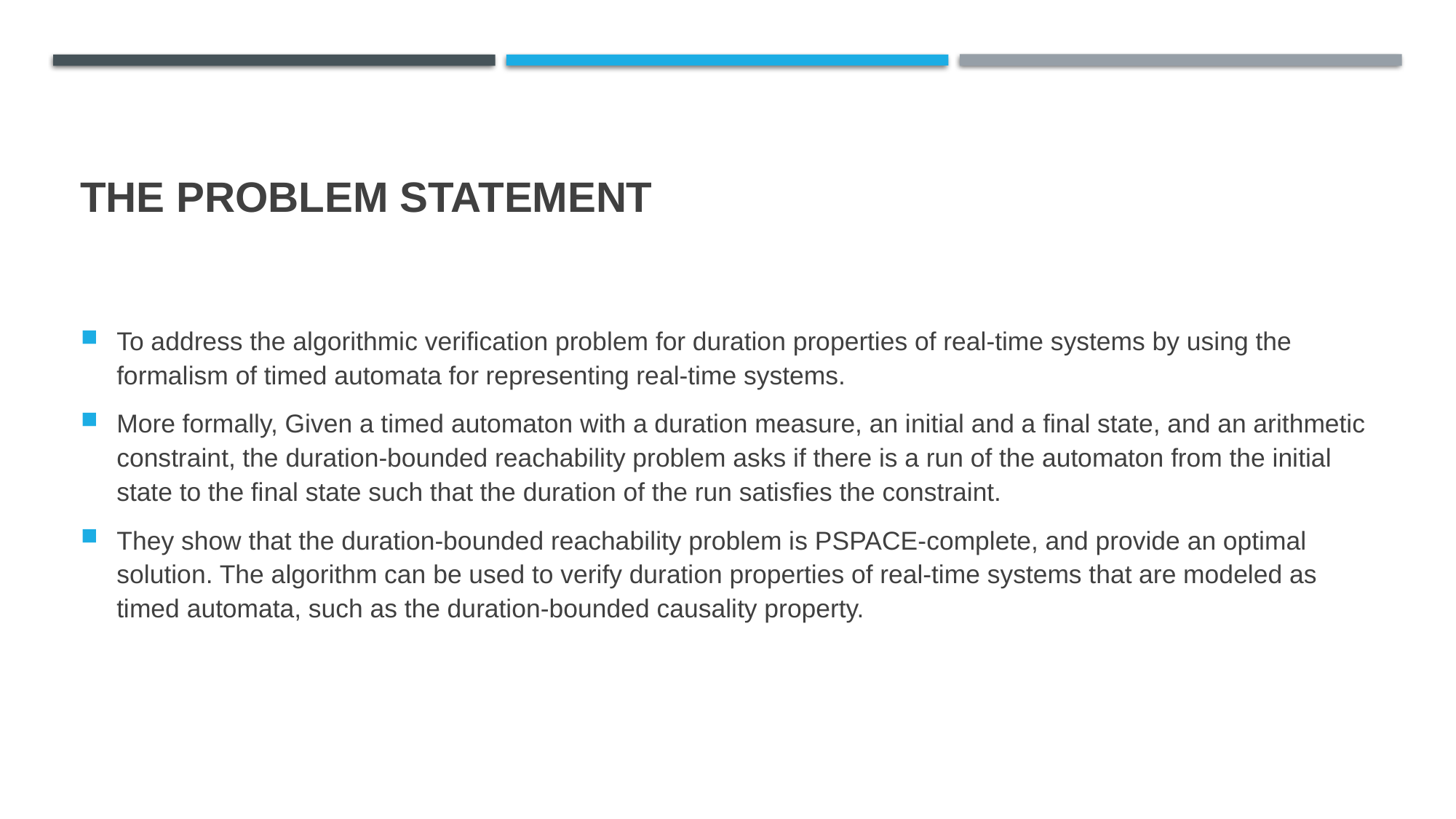

# The problem statement
To address the algorithmic verification problem for duration properties of real-time systems by using the formalism of timed automata for representing real-time systems.
More formally, Given a timed automaton with a duration measure, an initial and a final state, and an arithmetic constraint, the duration-bounded reachability problem asks if there is a run of the automaton from the initial state to the final state such that the duration of the run satisfies the constraint.
They show that the duration-bounded reachability problem is PSPACE-complete, and provide an optimal solution. The algorithm can be used to verify duration properties of real-time systems that are modeled as timed automata, such as the duration-bounded causality property.